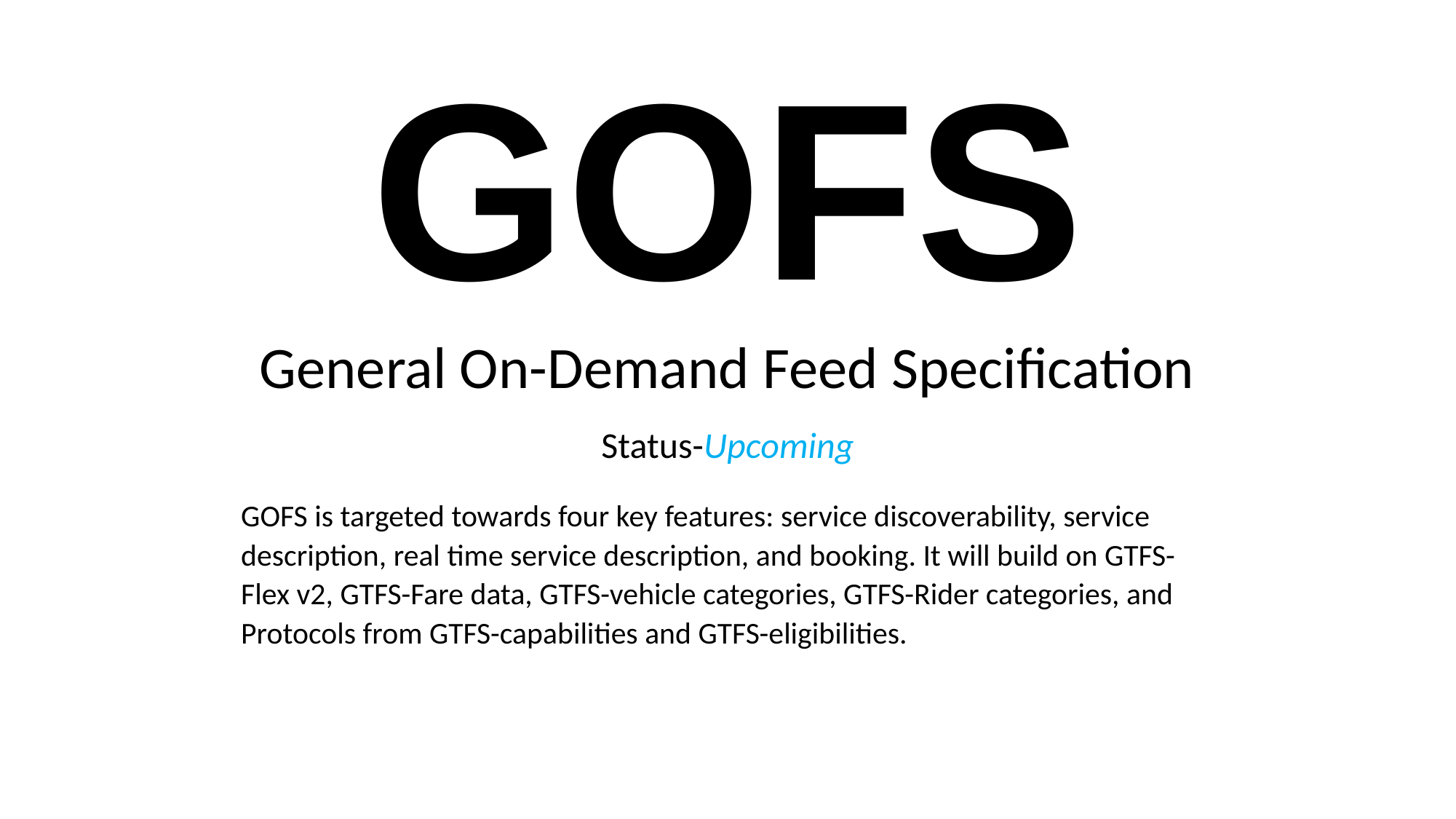

# GOFS
General On-Demand Feed Specification
Status-Upcoming
GOFS is targeted towards four key features: service discoverability, service description, real time service description, and booking. It will build on GTFS-Flex v2, GTFS-Fare data, GTFS-vehicle categories, GTFS-Rider categories, and Protocols from GTFS-capabilities and GTFS-eligibilities.